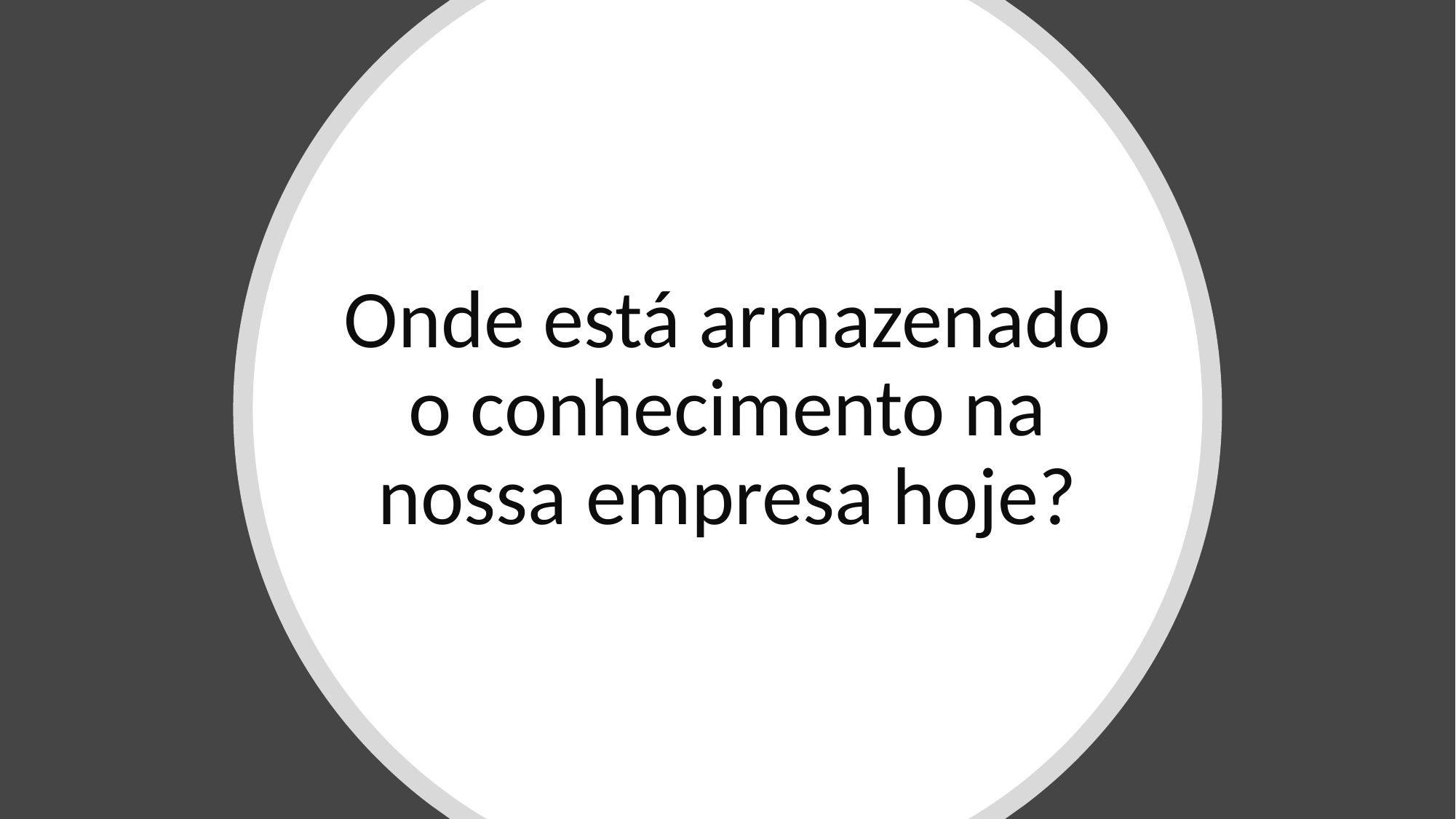

# Onde está armazenado o conhecimento na nossa empresa hoje?